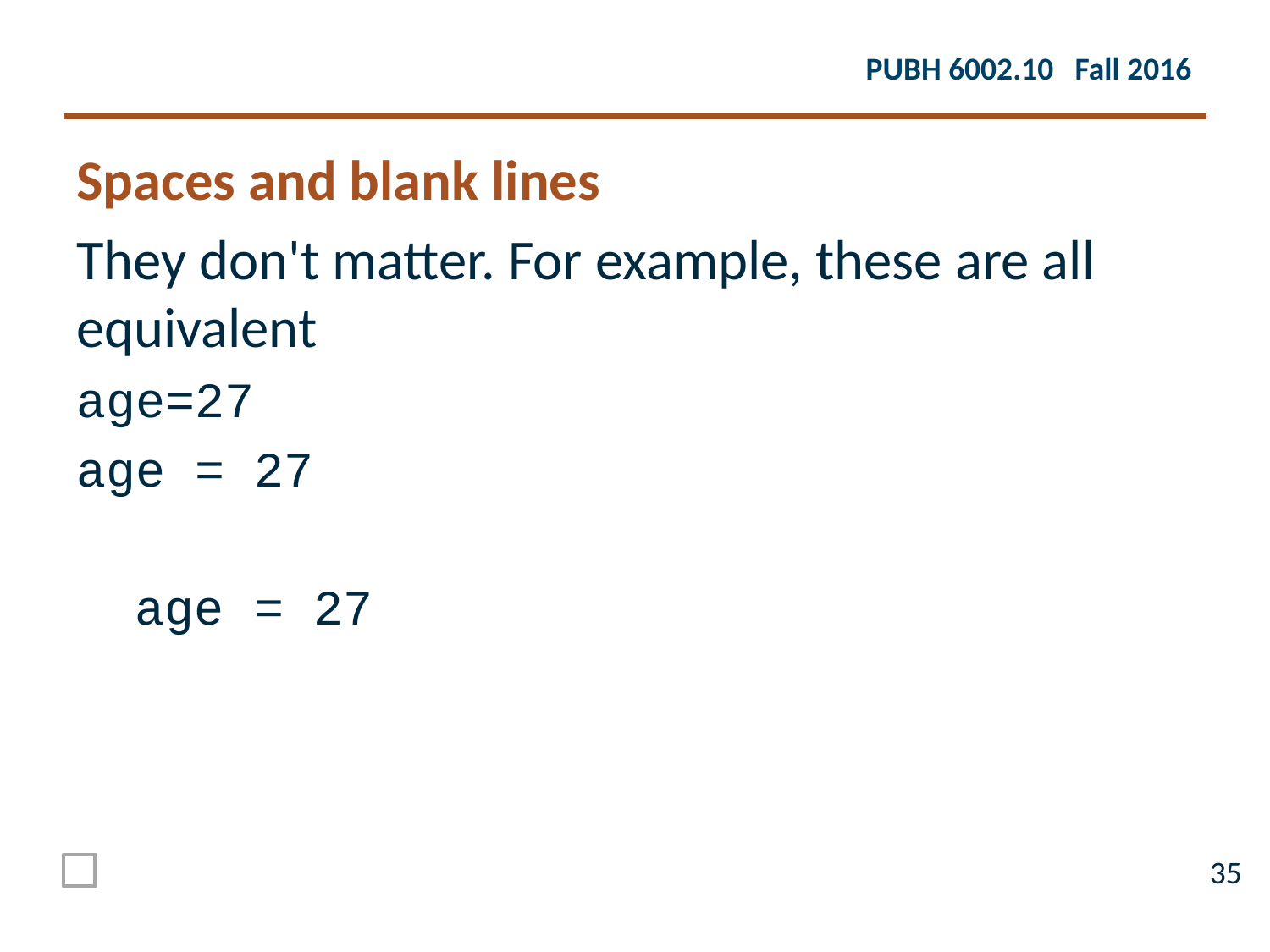

Spaces and blank lines
They don't matter. For example, these are all equivalent
age=27
age = 27

  age = 27